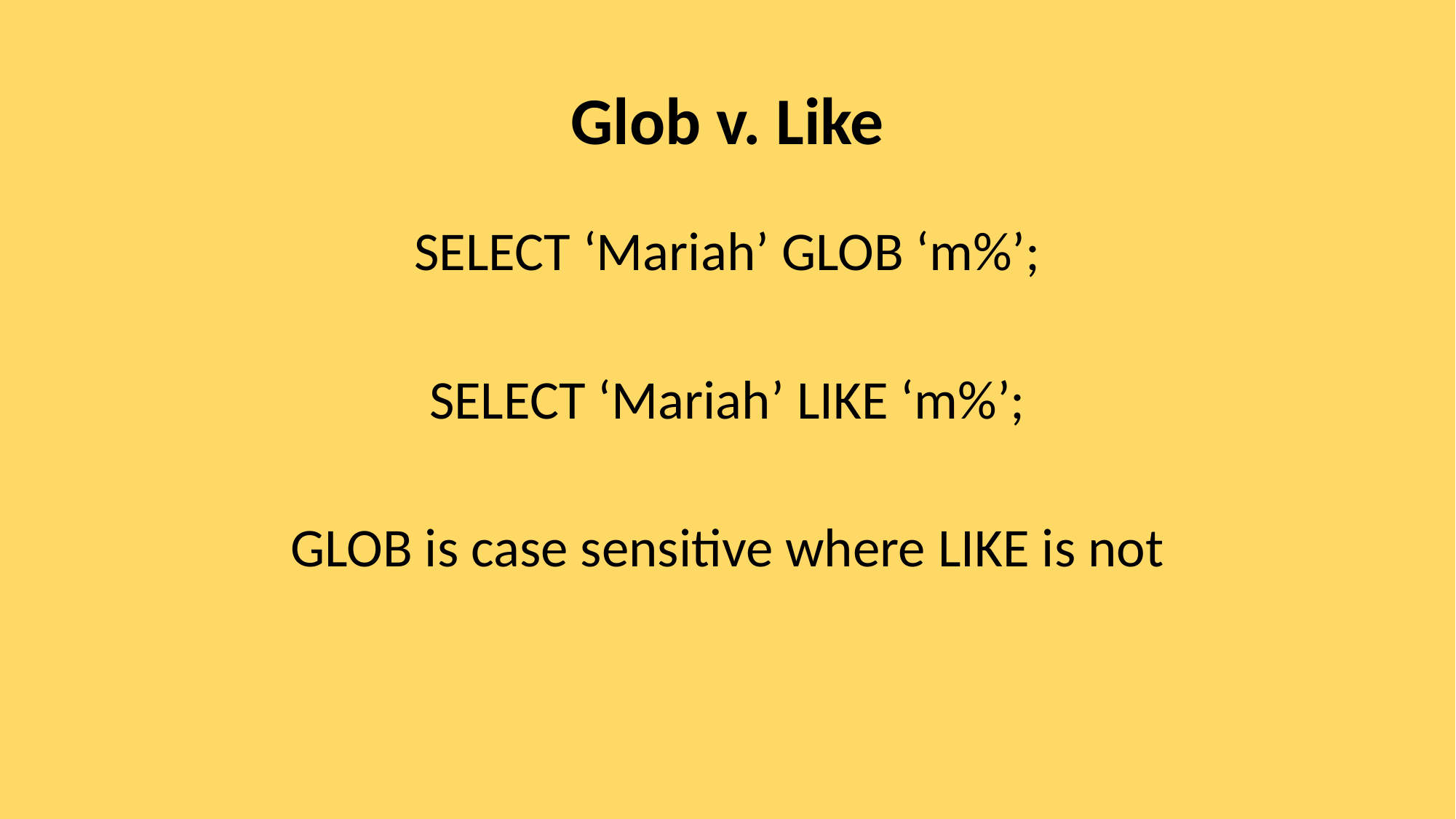

# Glob v. Like
SELECT ‘Mariah’ GLOB ‘m%’;

SELECT ‘Mariah’ LIKE ‘m%’;

GLOB is case sensitive where LIKE is not